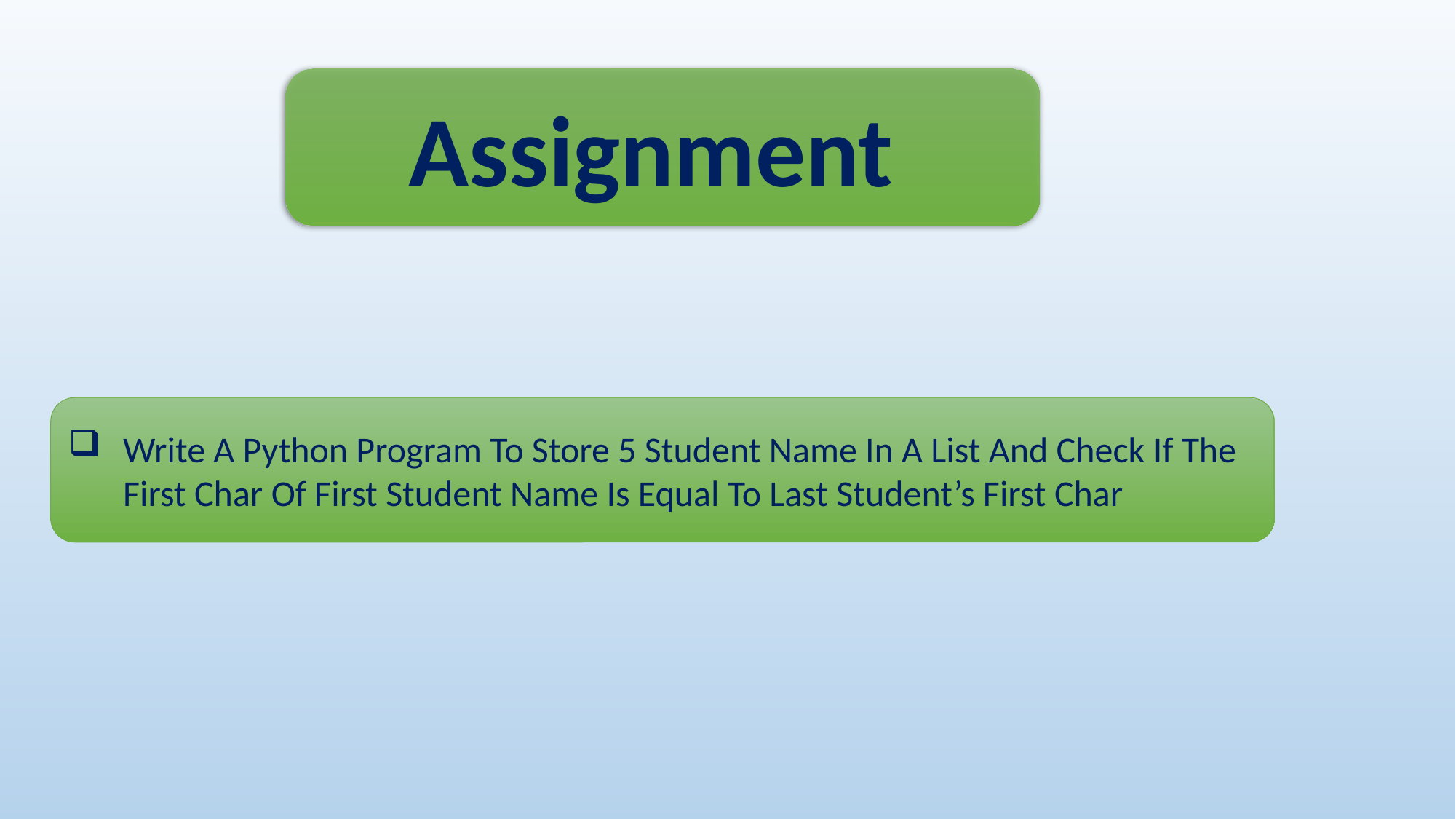

Assignment
Write A Python Program To Store 5 Student Name In A List And Check If The First Char Of First Student Name Is Equal To Last Student’s First Char